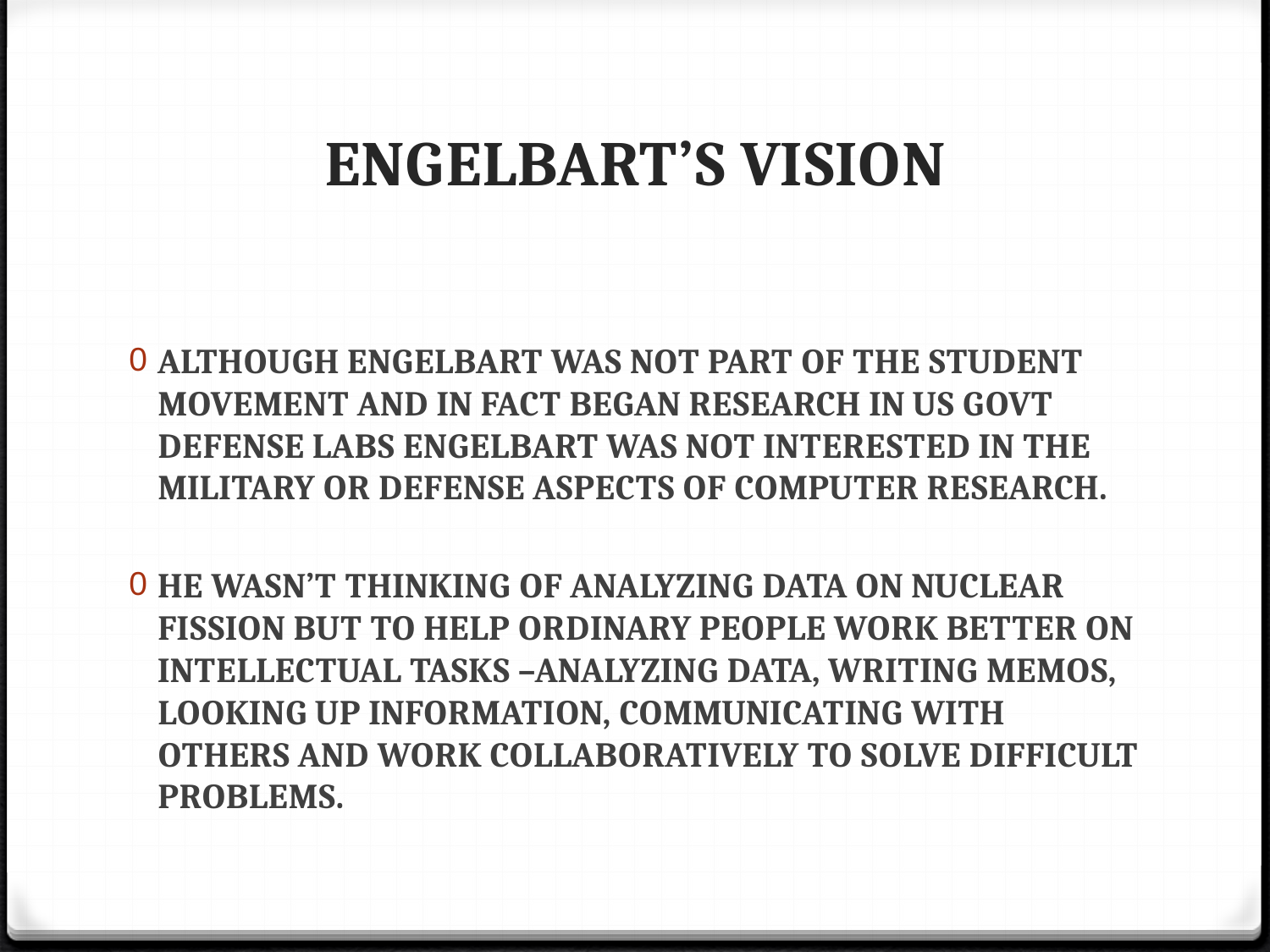

# ENGELBART’S VISION

ALTHOUGH ENGELBART WAS NOT PART OF THE STUDENT MOVEMENT AND IN FACT BEGAN RESEARCH IN US GOVT DEFENSE LABS ENGELBART WAS NOT INTERESTED IN THE MILITARY OR DEFENSE ASPECTS OF COMPUTER RESEARCH.

HE WASN’T THINKING OF ANALYZING DATA ON NUCLEAR FISSION BUT TO HELP ORDINARY PEOPLE WORK BETTER ON INTELLECTUAL TASKS –ANALYZING DATA, WRITING MEMOS, LOOKING UP INFORMATION, COMMUNICATING WITH OTHERS AND WORK COLLABORATIVELY TO SOLVE DIFFICULT PROBLEMS.